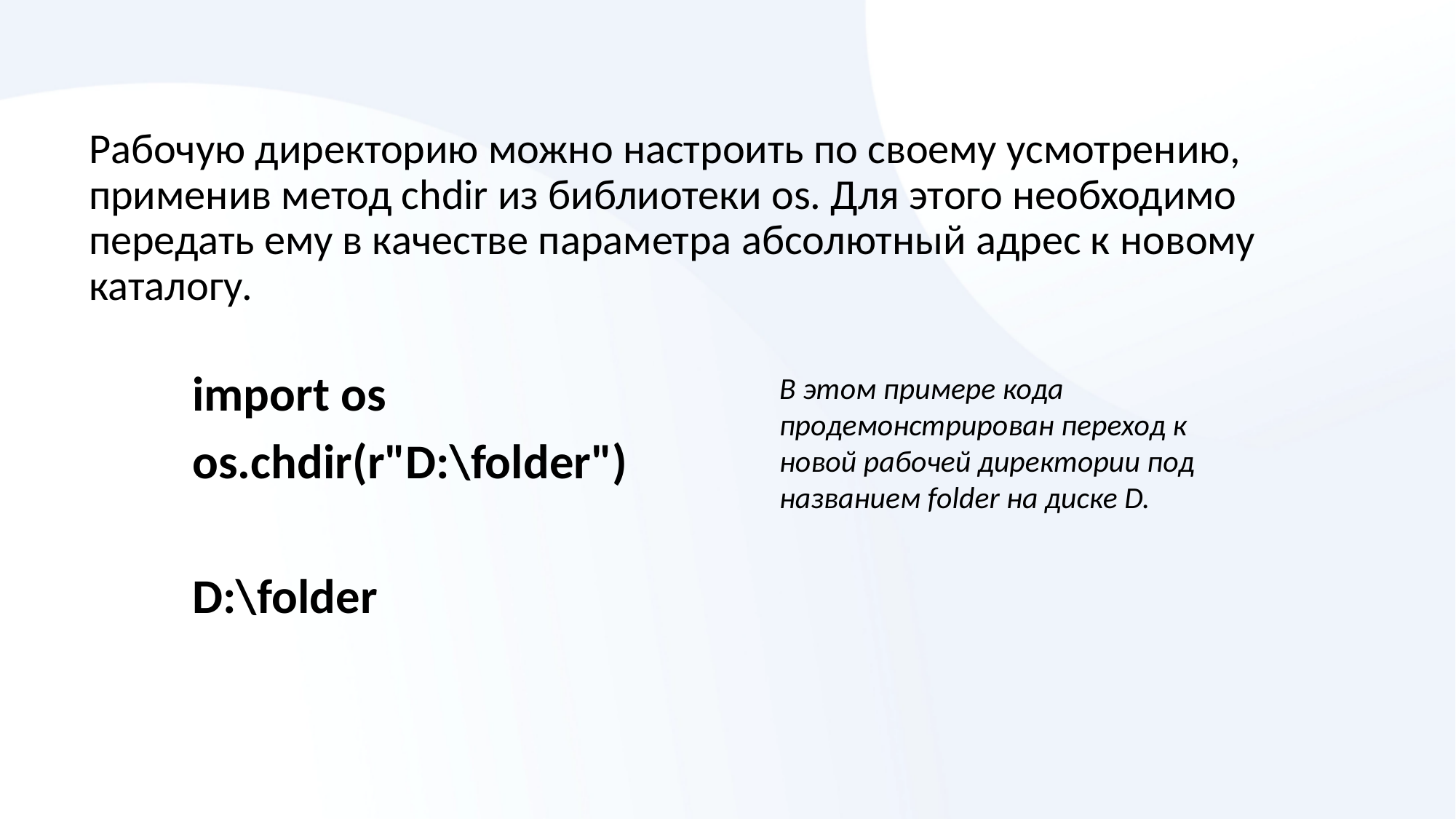

Рабочую директорию можно настроить по своему усмотрению, применив метод chdir из библиотеки os. Для этого необходимо передать ему в качестве параметра абсолютный адрес к новому каталогу.
import os
os.chdir(r"D:\folder")

D:\folder
В этом примере кода продемонстрирован переход к новой рабочей директории под названием folder на диске D.